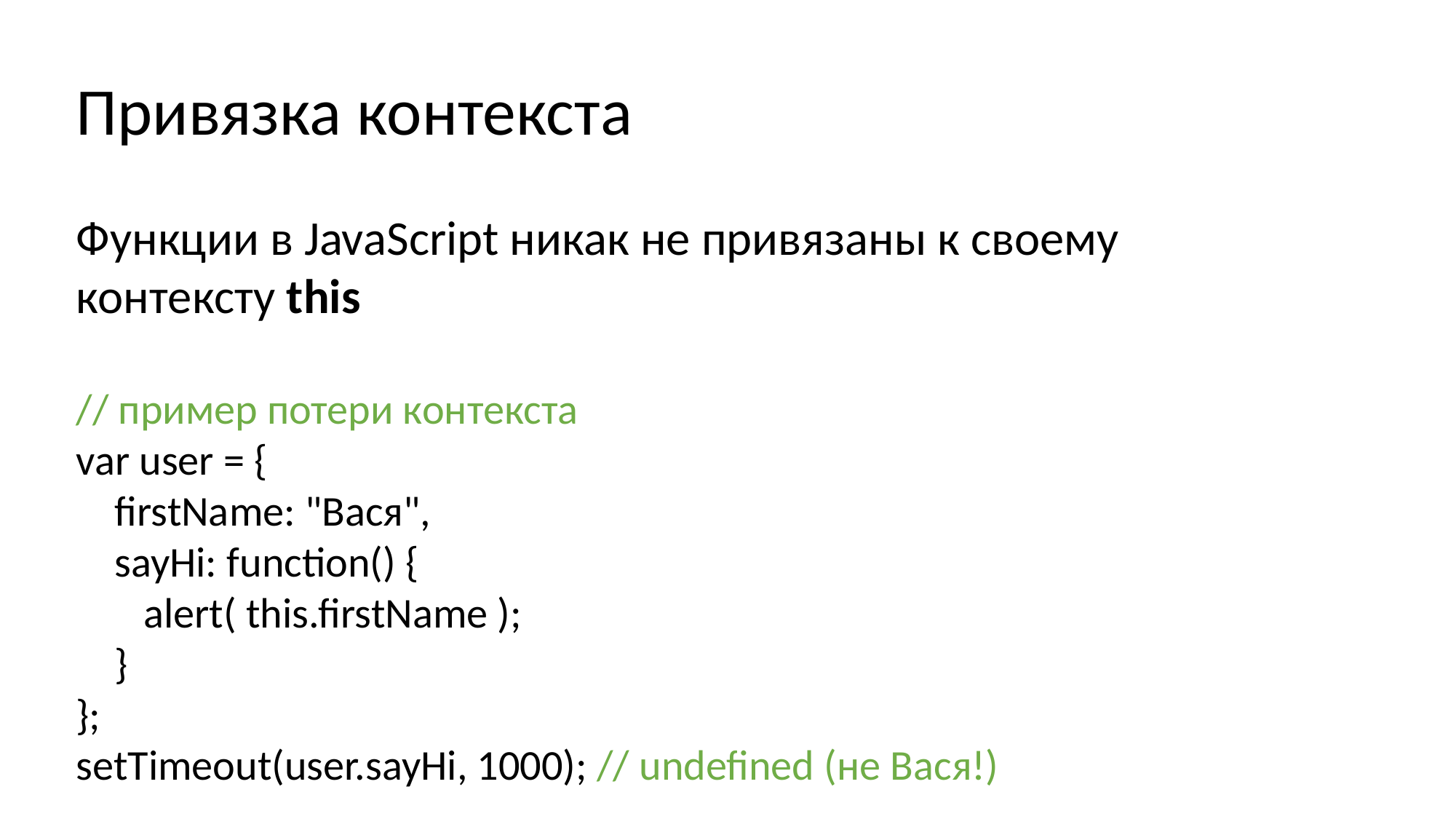

Привязка контекста
Функции в JavaScript никак не привязаны к своему контексту this
// пример потери контекста
var user = {
    firstName: "Вася",
    sayHi: function() {
       alert( this.firstName );
    }
};
setTimeout(user.sayHi, 1000); // undefined (не Вася!)